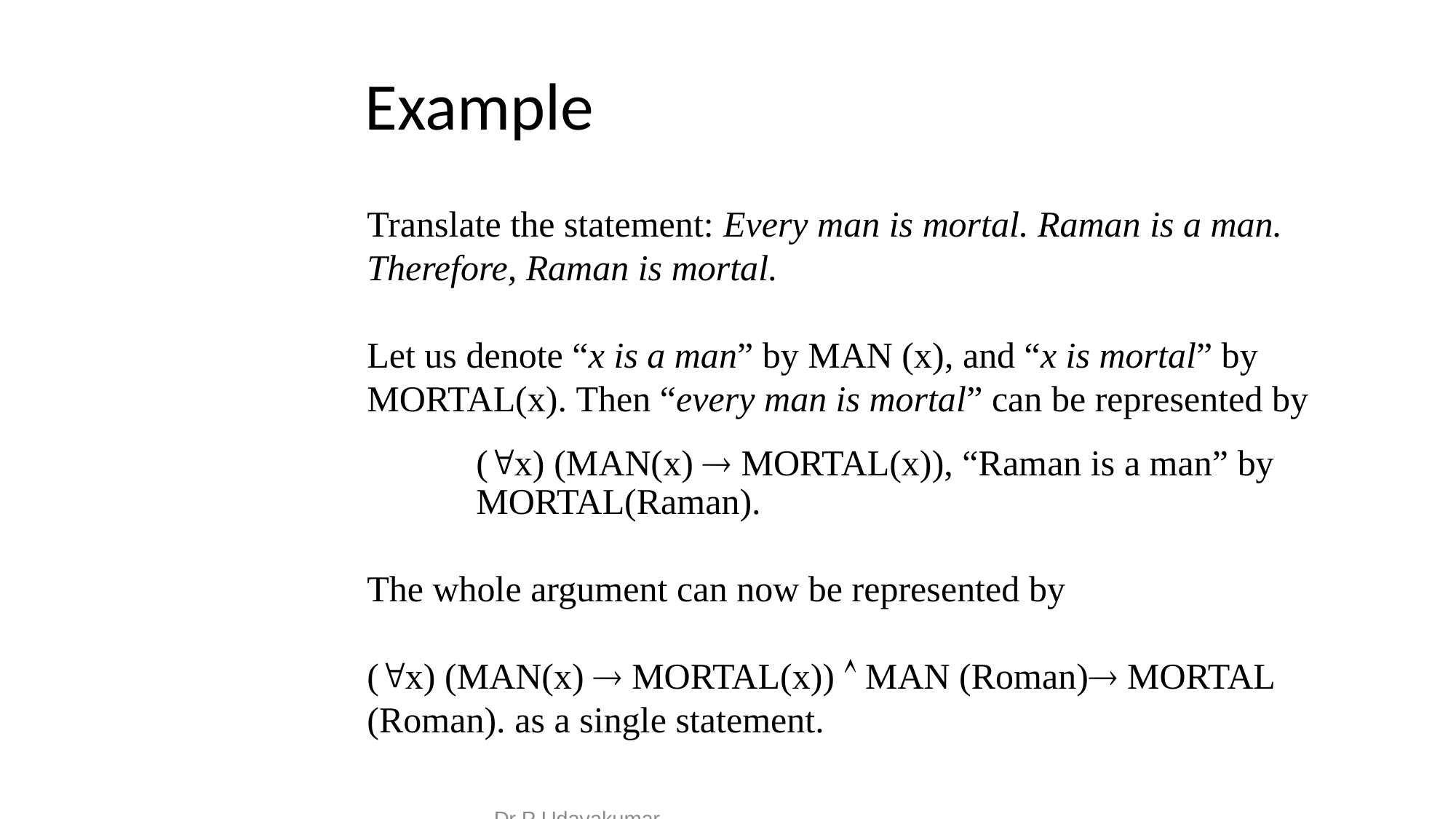

# Example
Translate the statement: Every man is mortal. Raman is a man. Therefore, Raman is mortal.

Let us denote “x is a man” by MAN (x), and “x is mortal” by MORTAL(x). Then “every man is mortal” can be represented by

(∀x) (MAN(x) → MORTAL(x)), “Raman is a man” by

MORTAL(Raman).

The whole argument can now be represented by

(∀x) (MAN(x) → MORTAL(x)) ∧ MAN (Roman)→ MORTAL (Roman). as a single statement.
Dr P Udayakumar